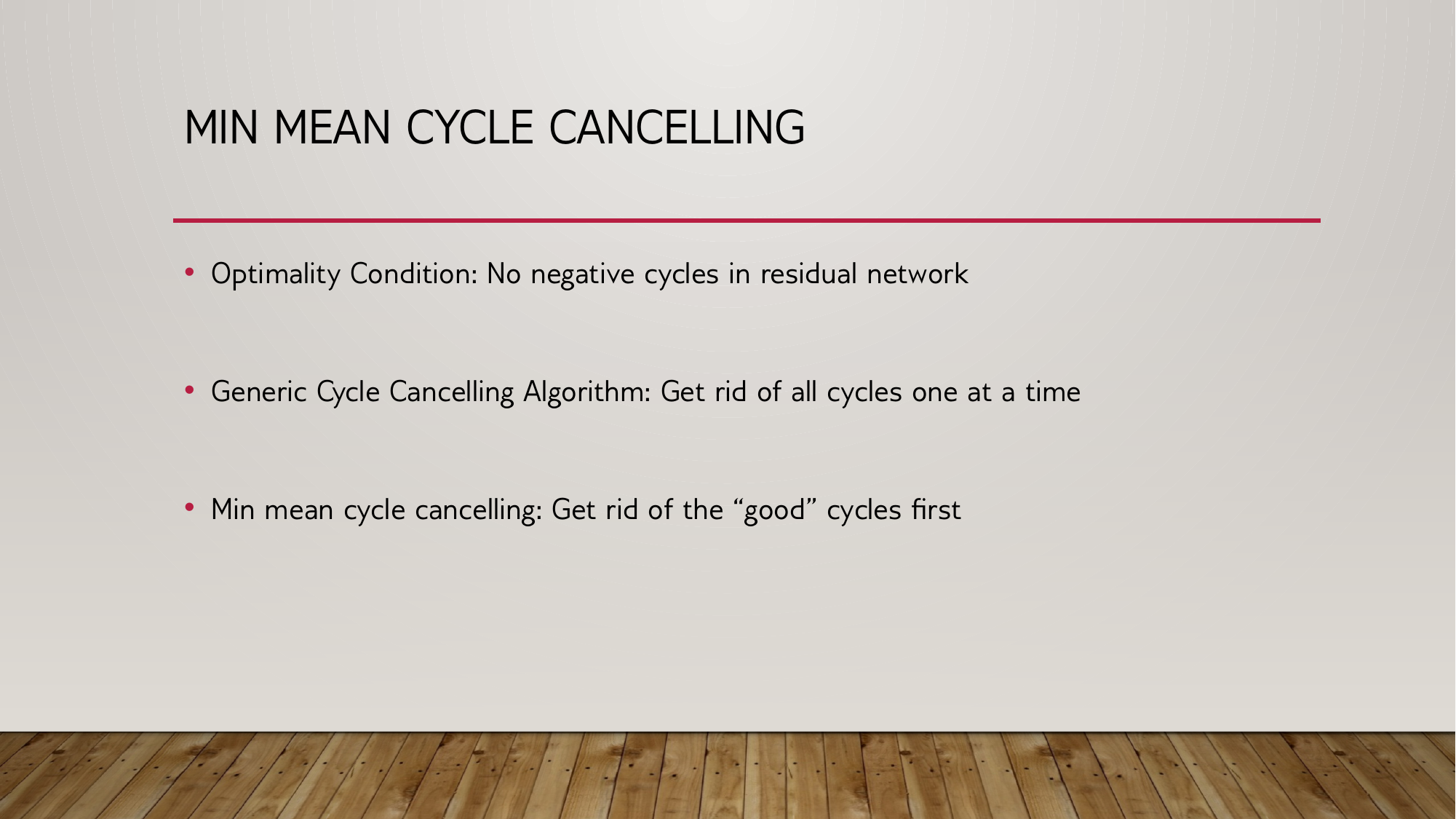

# MIN Mean Cycle Cancelling
Optimality Condition: No negative cycles in residual network

Generic Cycle Cancelling Algorithm: Get rid of all cycles one at a time

Min mean cycle cancelling: Get rid of the “good” cycles first